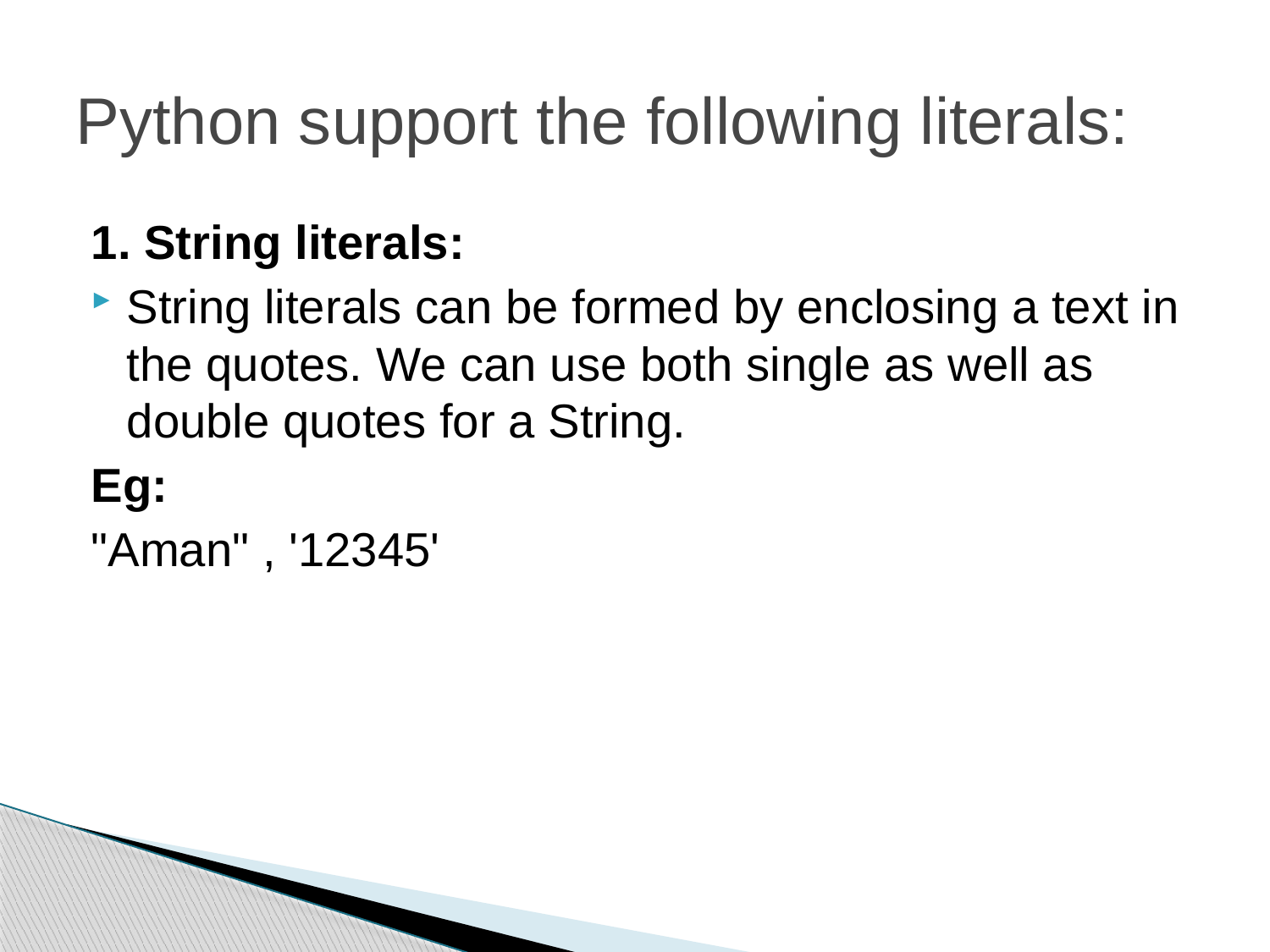

# Python support the following literals:
1. String literals:
String literals can be formed by enclosing a text in the quotes. We can use both single as well as double quotes for a String.
Eg:
"Aman" , '12345'